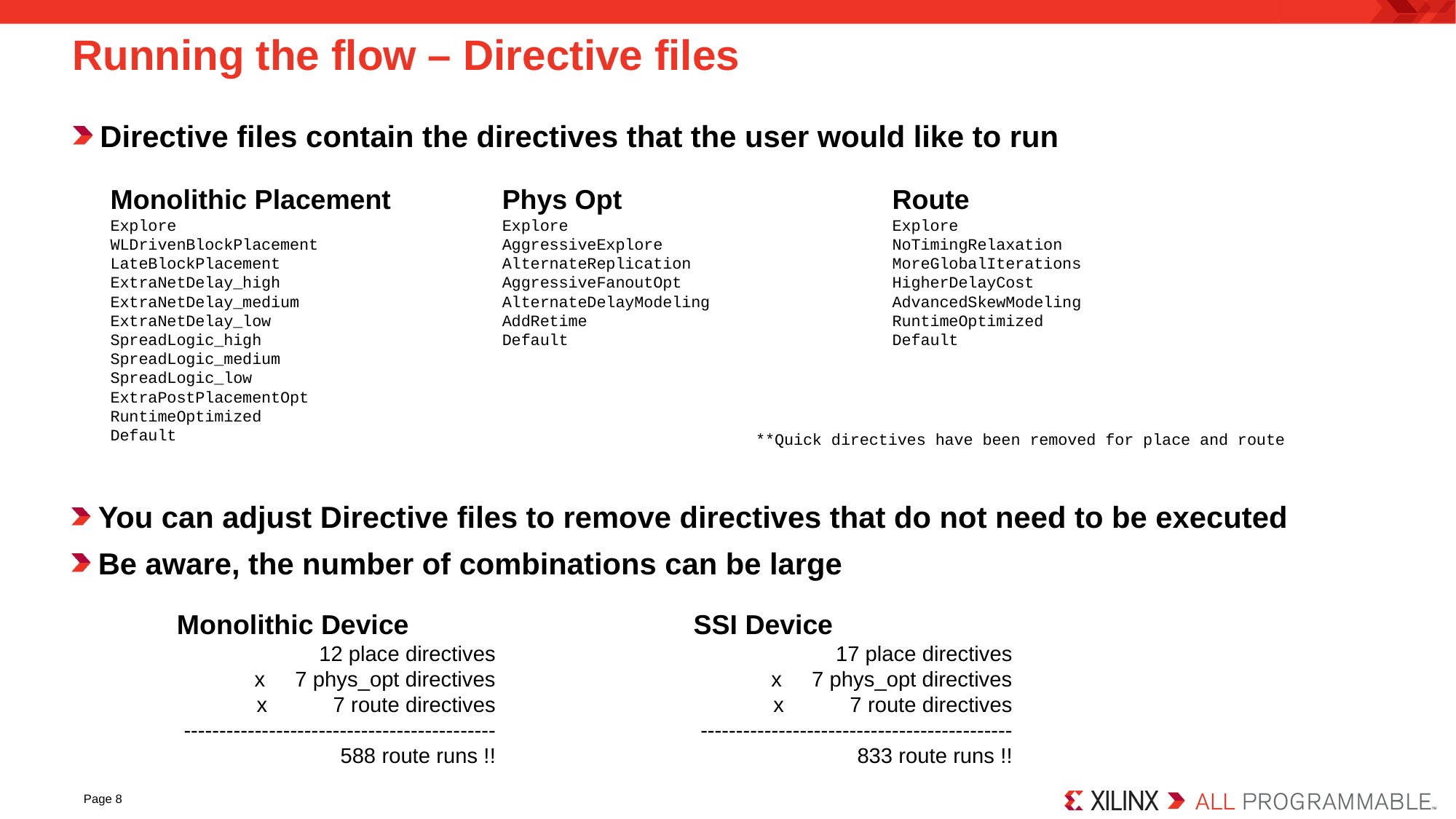

# Running the flow – Directive files
Directive files contain the directives that the user would like to run
Phys Opt
Explore
AggressiveExplore
AlternateReplication
AggressiveFanoutOpt
AlternateDelayModeling
AddRetime
Default
Monolithic Placement
Explore
WLDrivenBlockPlacement
LateBlockPlacement
ExtraNetDelay_high
ExtraNetDelay_medium
ExtraNetDelay_low
SpreadLogic_high
SpreadLogic_medium
SpreadLogic_low
ExtraPostPlacementOpt
RuntimeOptimized
Default

Route
Explore
NoTimingRelaxation
MoreGlobalIterations
HigherDelayCost
AdvancedSkewModeling
RuntimeOptimized
Default
**Quick directives have been removed for place and route
You can adjust Directive files to remove directives that do not need to be executed
Be aware, the number of combinations can be large
Monolithic Device
12 place directives
x     7 phys_opt directives
x           7 route directives
--------------------------------------------
588 route runs !!
SSI Device
17 place directives
x     7 phys_opt directives
x           7 route directives
--------------------------------------------
833 route runs !!
Page 8